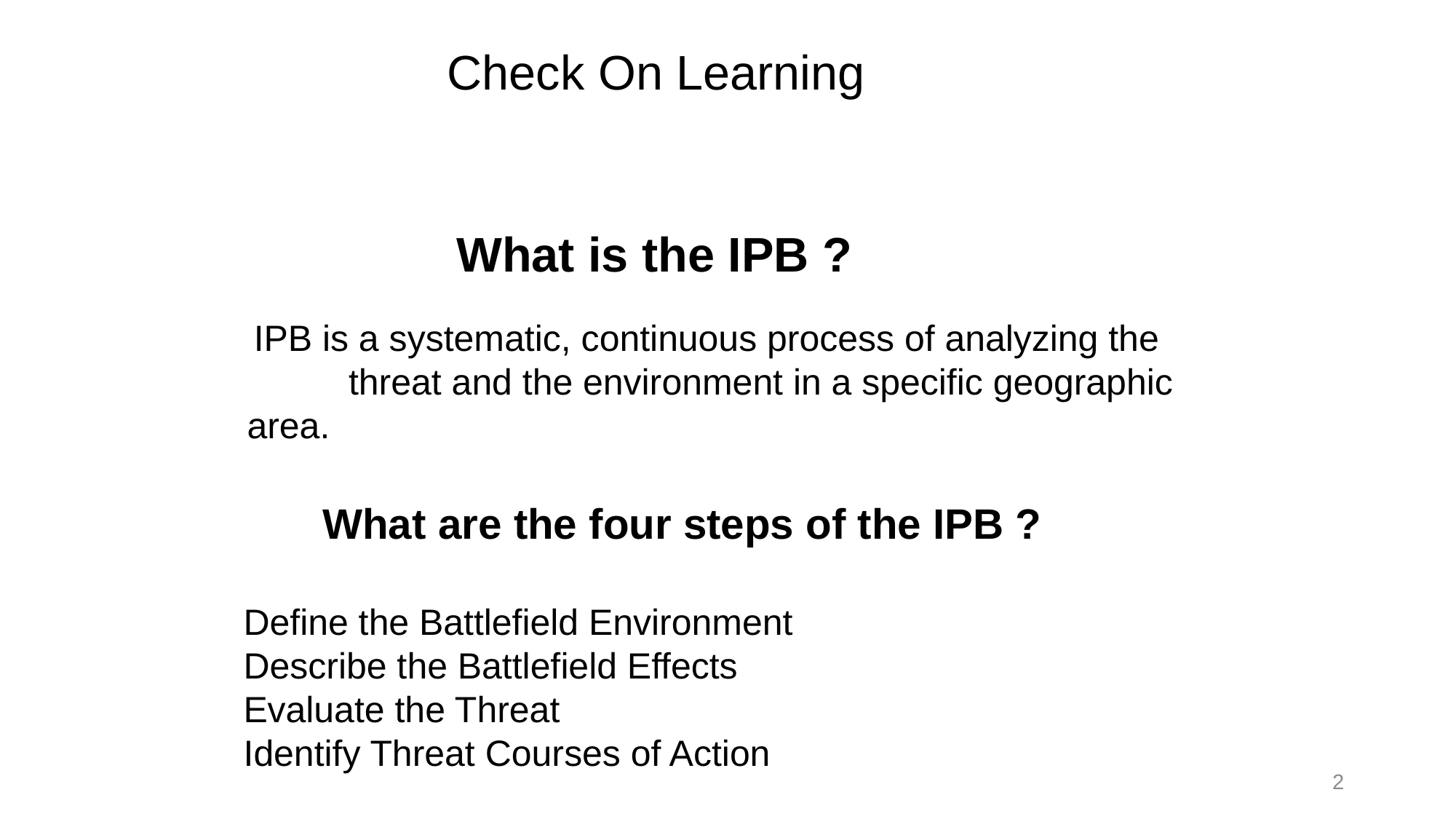

Check On Learning
What is the IPB ?
      IPB is a systematic, continuous process of analyzing the               threat and the environment in a specific geographic area.

           What are the four steps of the IPB ?

     Define the Battlefield Environment
     Describe the Battlefield Effects
     Evaluate the Threat
     Identify Threat Courses of Action

2